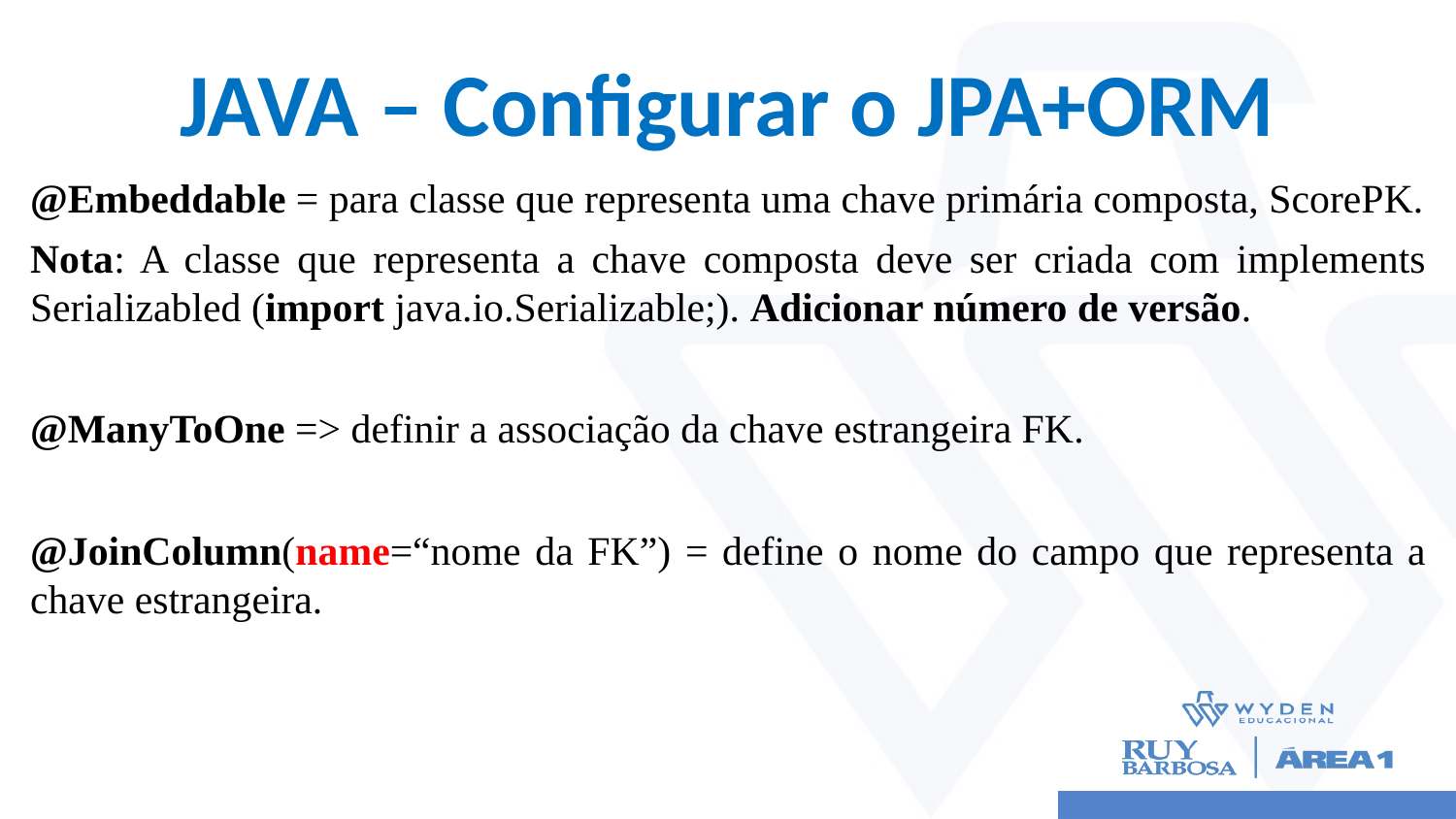

# JAVA – Configurar o JPA+ORM
@Embeddable = para classe que representa uma chave primária composta, ScorePK.
Nota: A classe que representa a chave composta deve ser criada com implements Serializabled (import java.io.Serializable;). Adicionar número de versão.

@ManyToOne => definir a associação da chave estrangeira FK.

@JoinColumn(name=“nome da FK”) = define o nome do campo que representa a chave estrangeira.